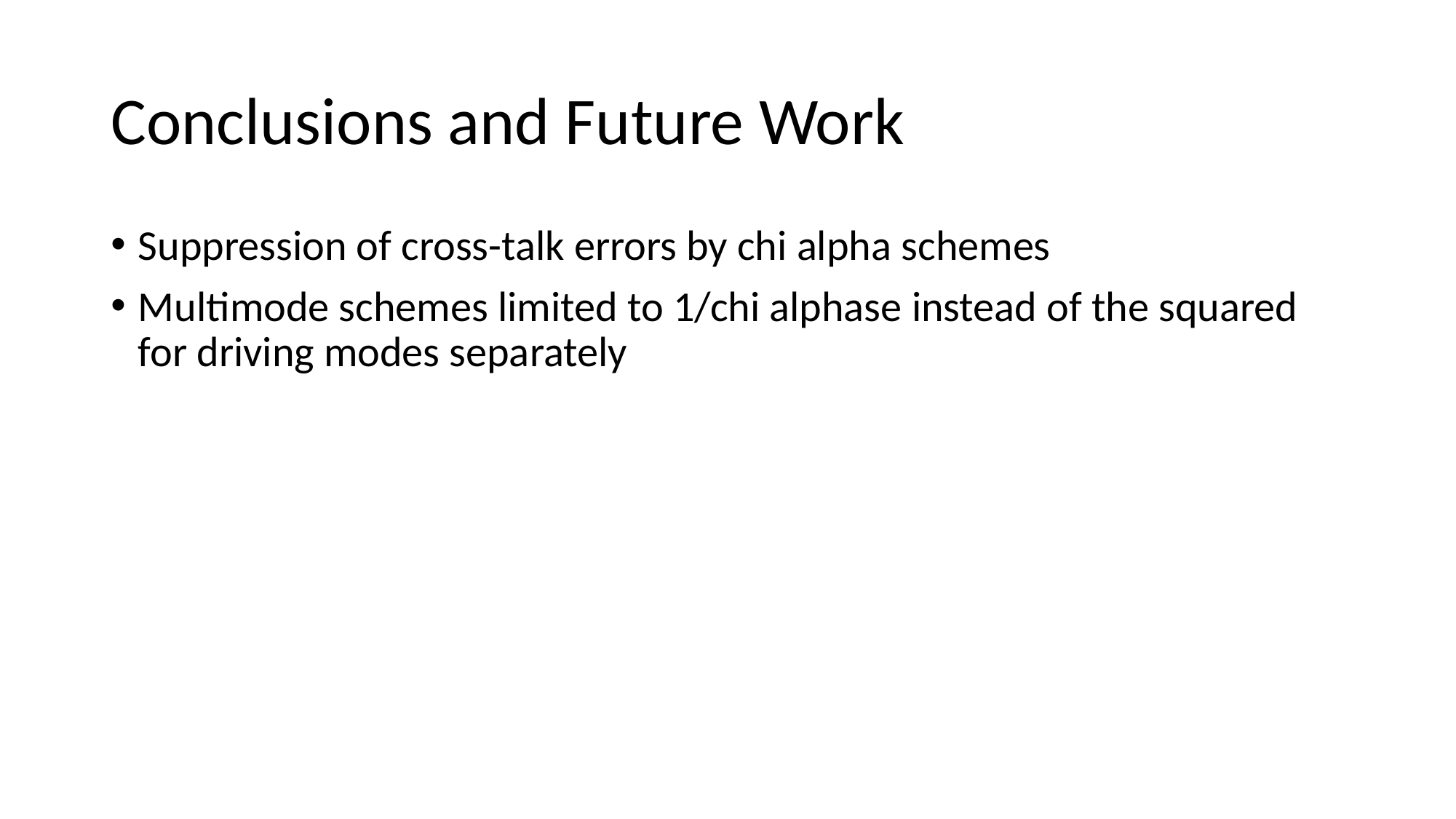

# Conclusions and Future Work
Suppression of cross-talk errors by chi alpha schemes
Multimode schemes limited to 1/chi alphase instead of the squared for driving modes separately